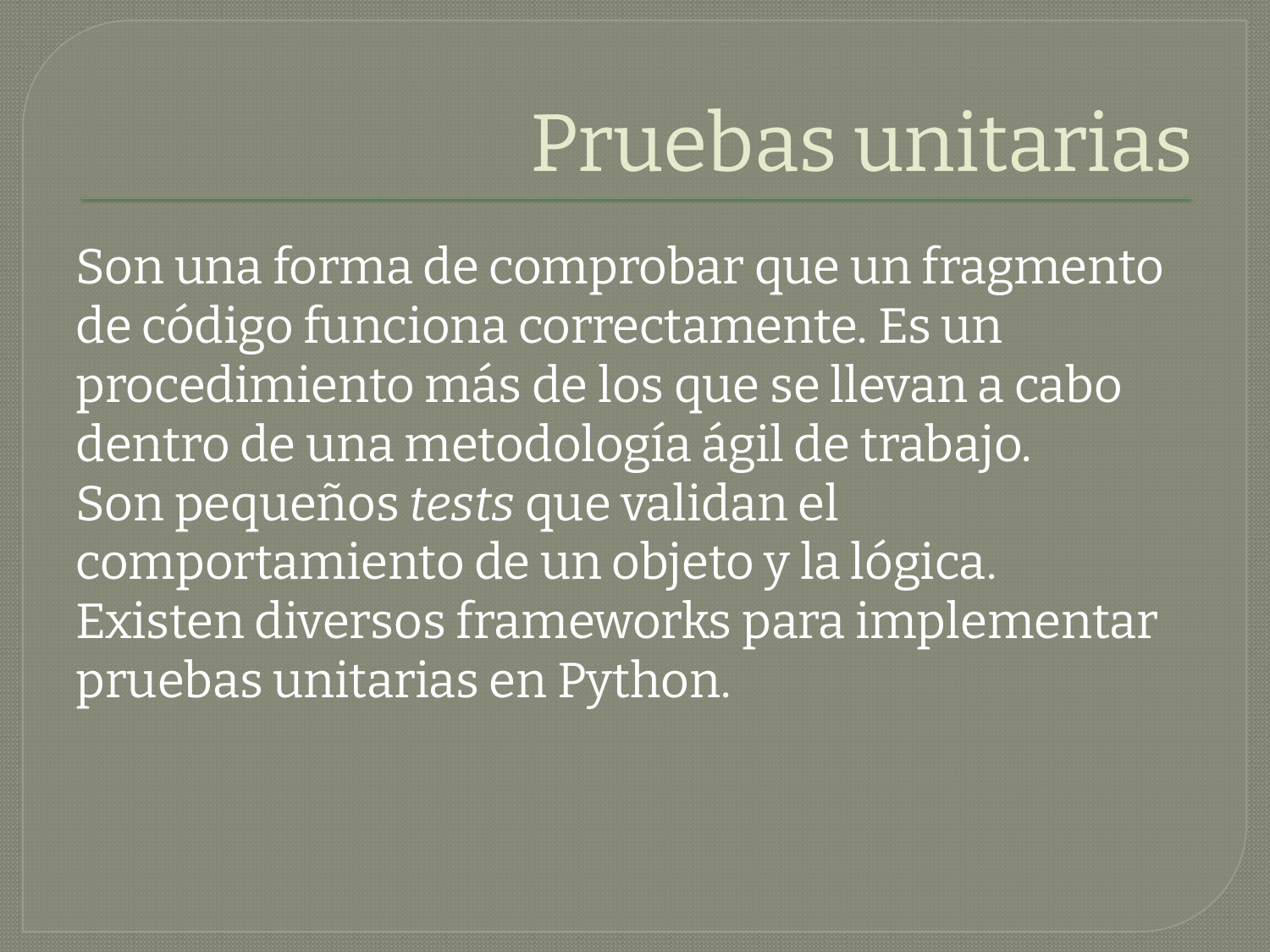

# Pruebas unitarias
Son una forma de comprobar que un fragmento de código funciona correctamente. Es un procedimiento más de los que se llevan a cabo dentro de una metodología ágil de trabajo.
Son pequeños tests que validan el comportamiento de un objeto y la lógica.
Existen diversos frameworks para implementar pruebas unitarias en Python.